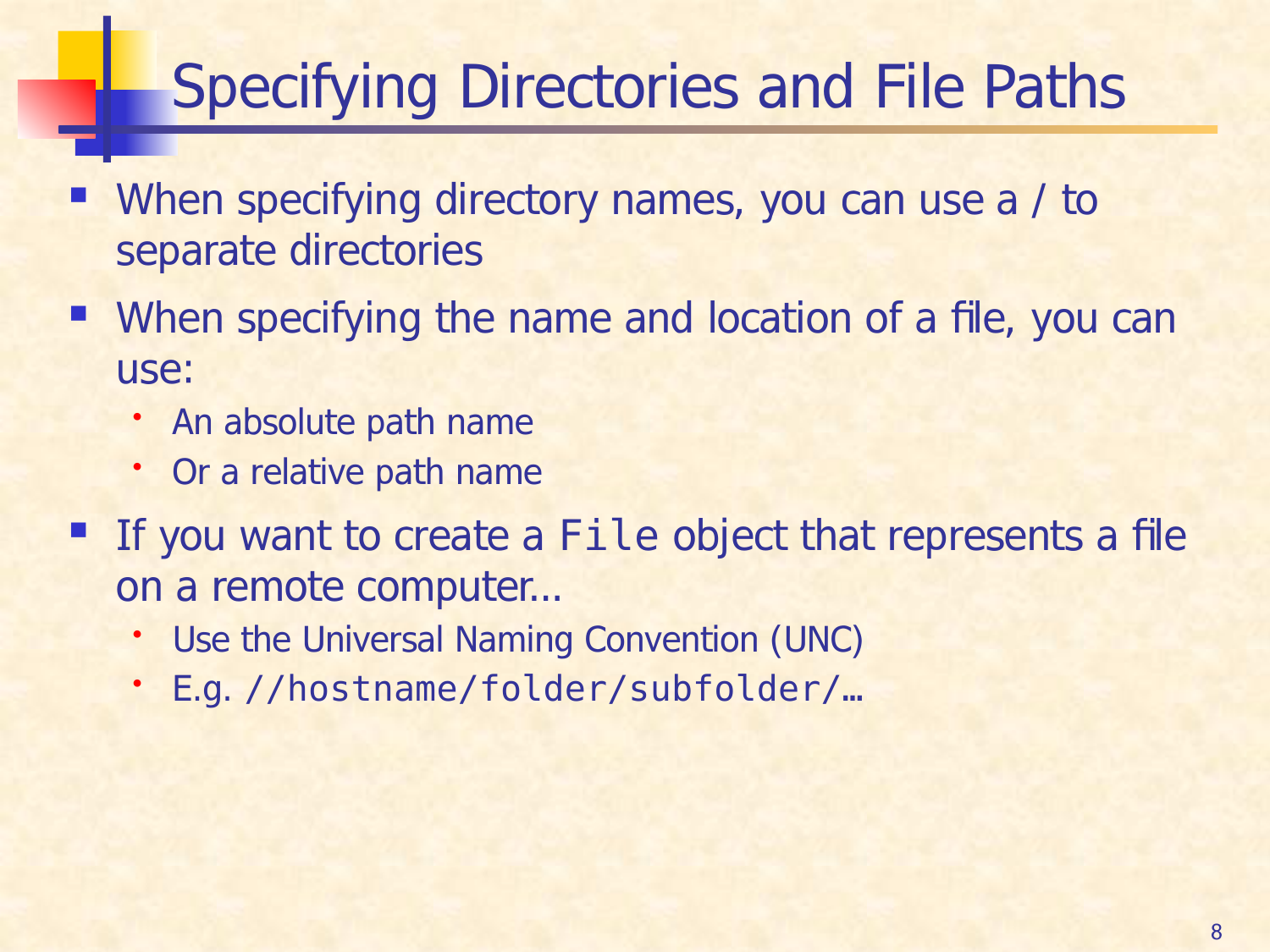

# Specifying Directories and File Paths
When specifying directory names, you can use a / to separate directories
When specifying the name and location of a file, you can use:
An absolute path name
Or a relative path name
If you want to create a File object that represents a file on a remote computer…
Use the Universal Naming Convention (UNC)
E.g. //hostname/folder/subfolder/…
8